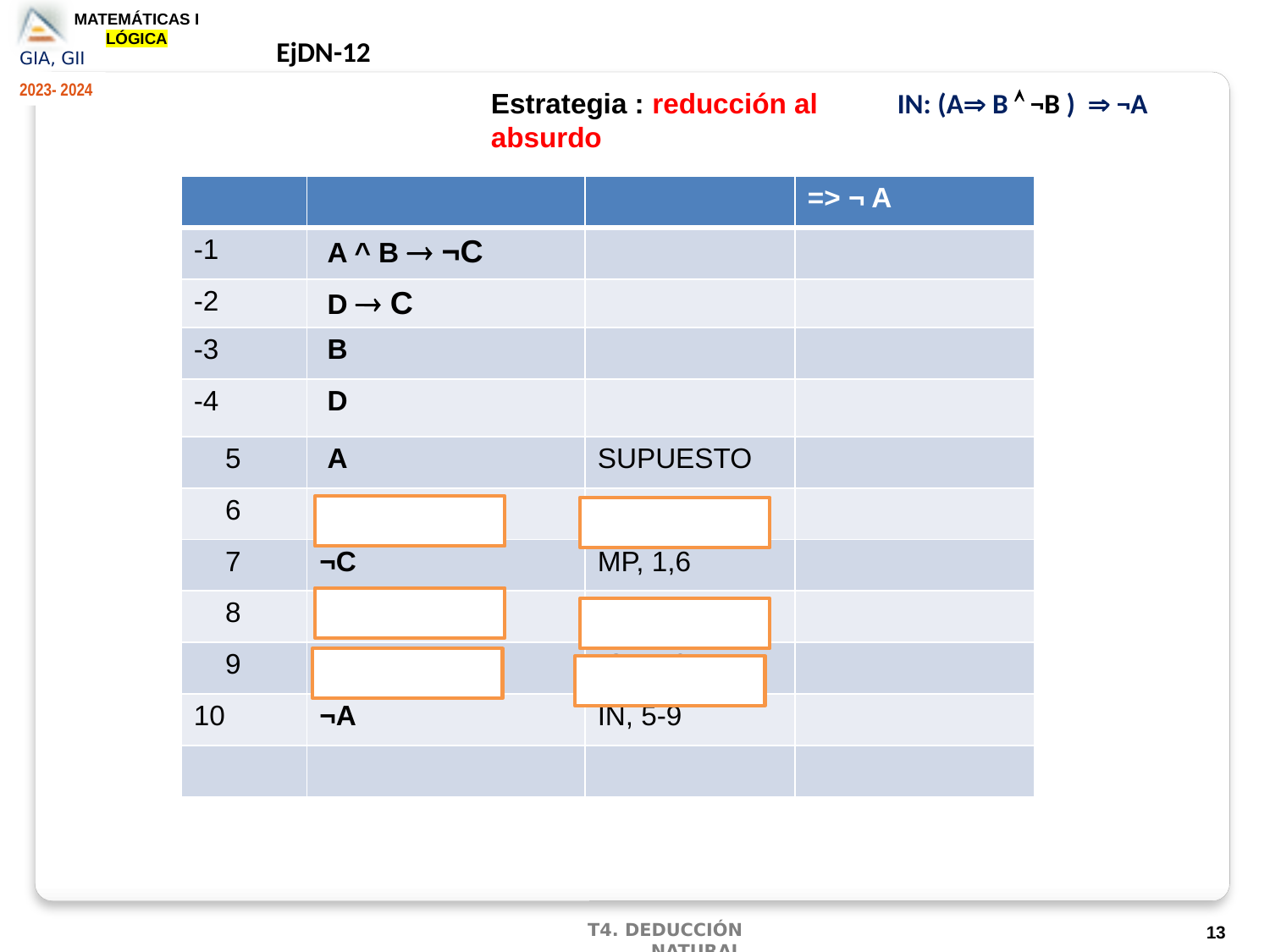

EjDN-12
IN: (A⇒ B ∧ ¬B )  ⇒ ¬A
Estrategia : reducción al absurdo
|  |  |  | => ¬ A |
| --- | --- | --- | --- |
| -1 | A ^ B → ¬C |  |  |
| -2 | D → C |  |  |
| -3 | B |  |  |
| -4 | D |  |  |
| 5 | A | SUPUESTO |  |
| 6 | A ^ B | IC, 3,5 |  |
| 7 | ¬C | MP, 1,6 |  |
| 8 | ¬D | MT, 2,7 |  |
| 9 | D ^ ¬D | IC, 4, 8 |  |
| 10 | ¬A | IN, 5-9 |  |
|  |  |  |  |

13